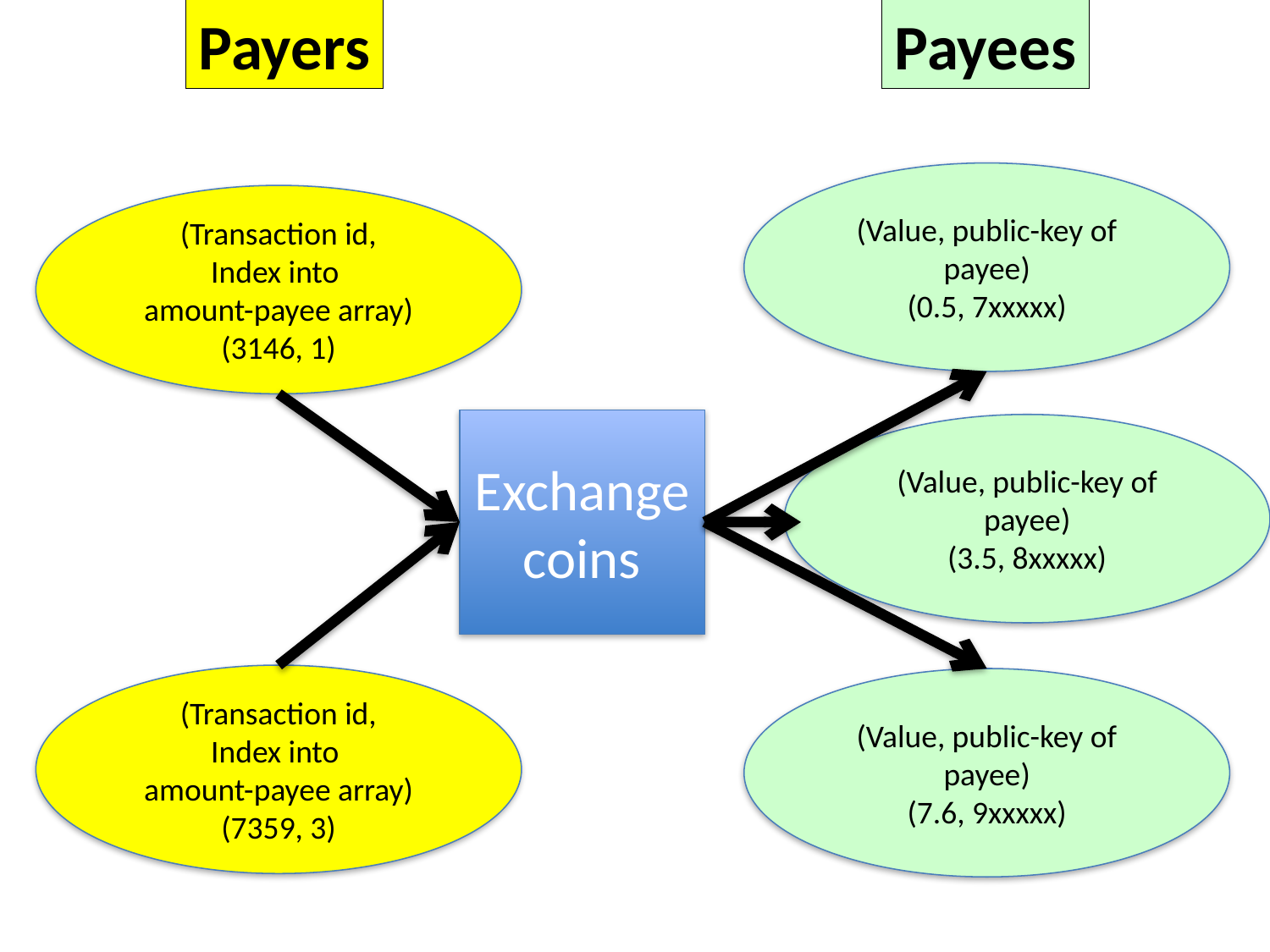

Payers
Payees
(Value, public-key of payee)
(0.5, 7xxxxx)
(Transaction id,
Index into
amount-payee array)
(3146, 1)
Exchange coins
(Value, public-key of payee)
(3.5, 8xxxxx)
(Transaction id,
Index into
amount-payee array)
(7359, 3)
(Value, public-key of payee)
(7.6, 9xxxxx)